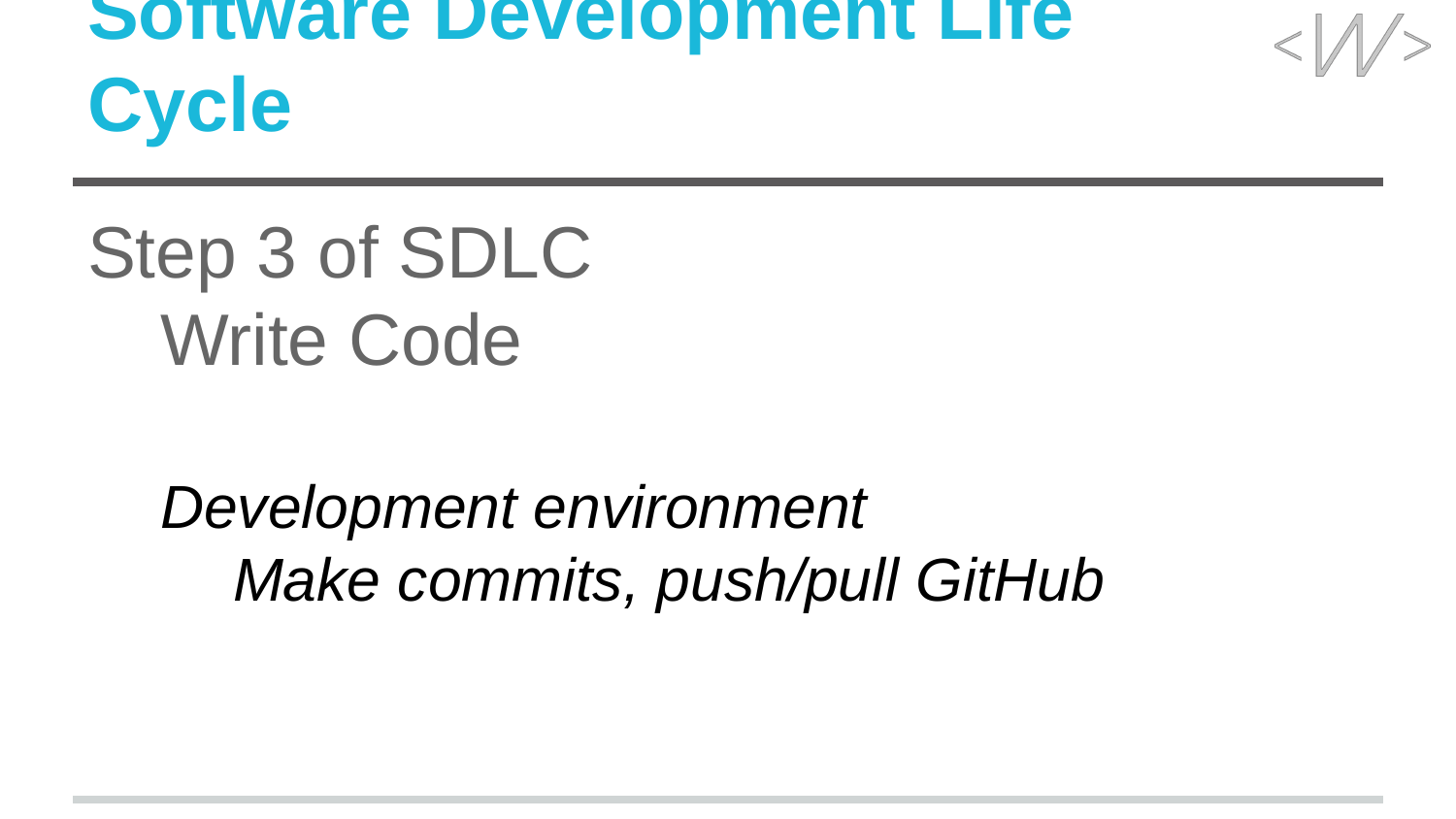

# Software Development Life Cycle
Step 3 of SDLC
Write Code

Development environment
Make commits, push/pull GitHub